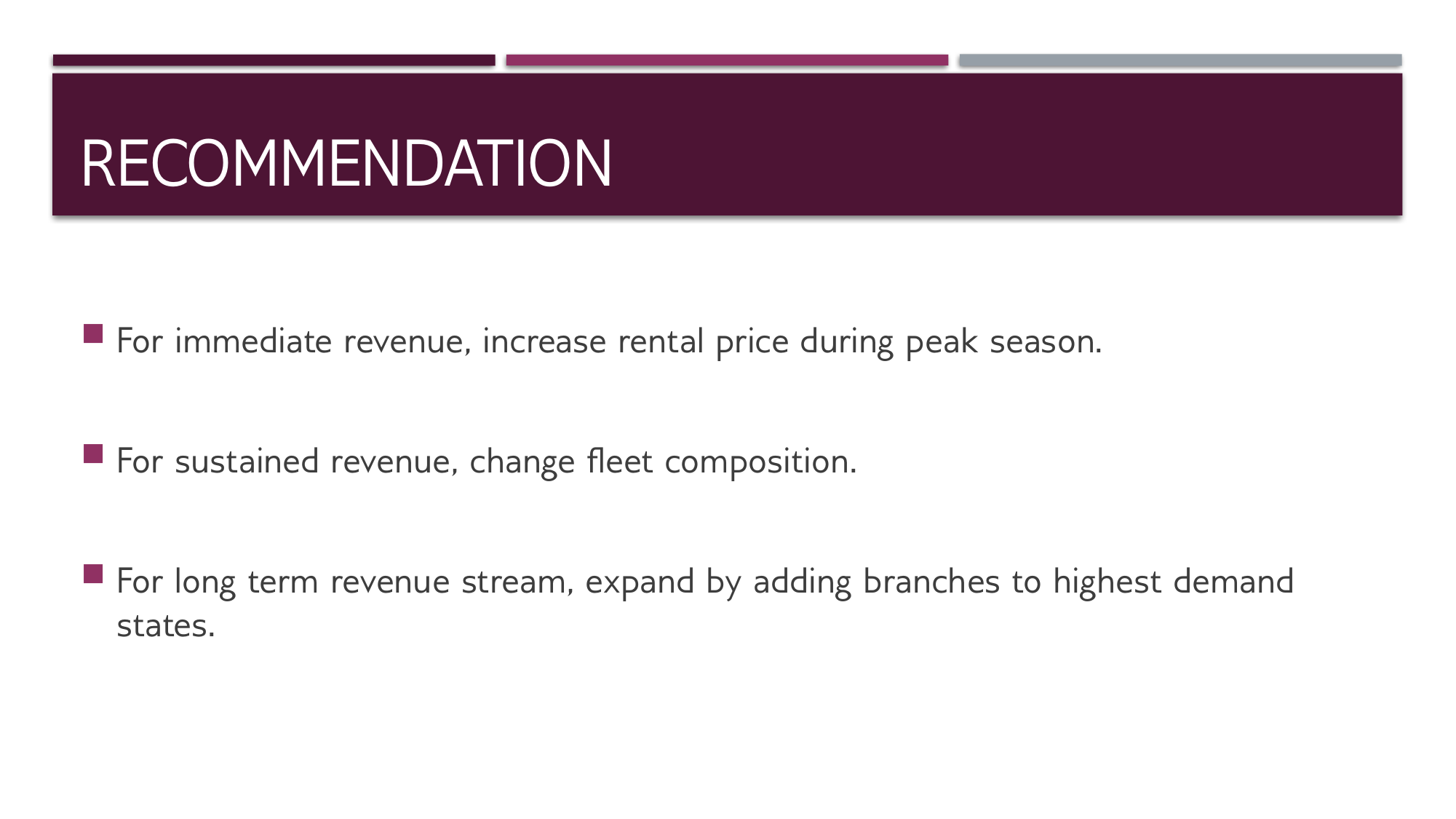

# Recommendation
For immediate revenue, increase rental price during peak season.

For sustained revenue, change fleet composition.

For long term revenue stream, expand by adding branches to highest demand states.